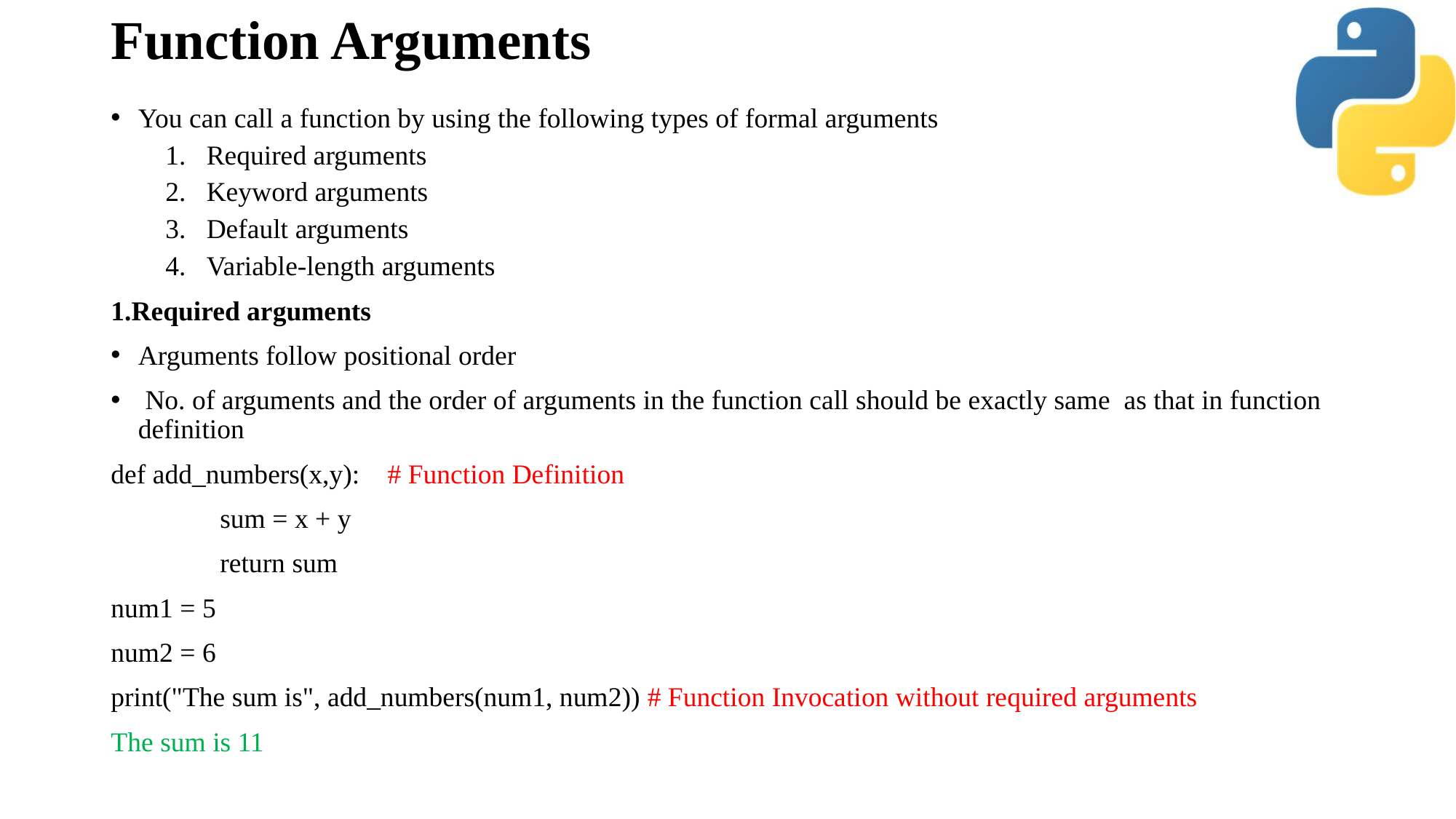

# Function Arguments
You can call a function by using the following types of formal arguments
Required arguments
Keyword arguments
Default arguments
Variable-length arguments
1.Required arguments
Arguments follow positional order
 No. of arguments and the order of arguments in the function call should be exactly same  as that in function definition
def add_numbers(x,y):    # Function Definition
	sum = x + y
	return sum
num1 = 5
num2 = 6
print("The sum is", add_numbers(num1, num2)) # Function Invocation without required arguments
The sum is 11